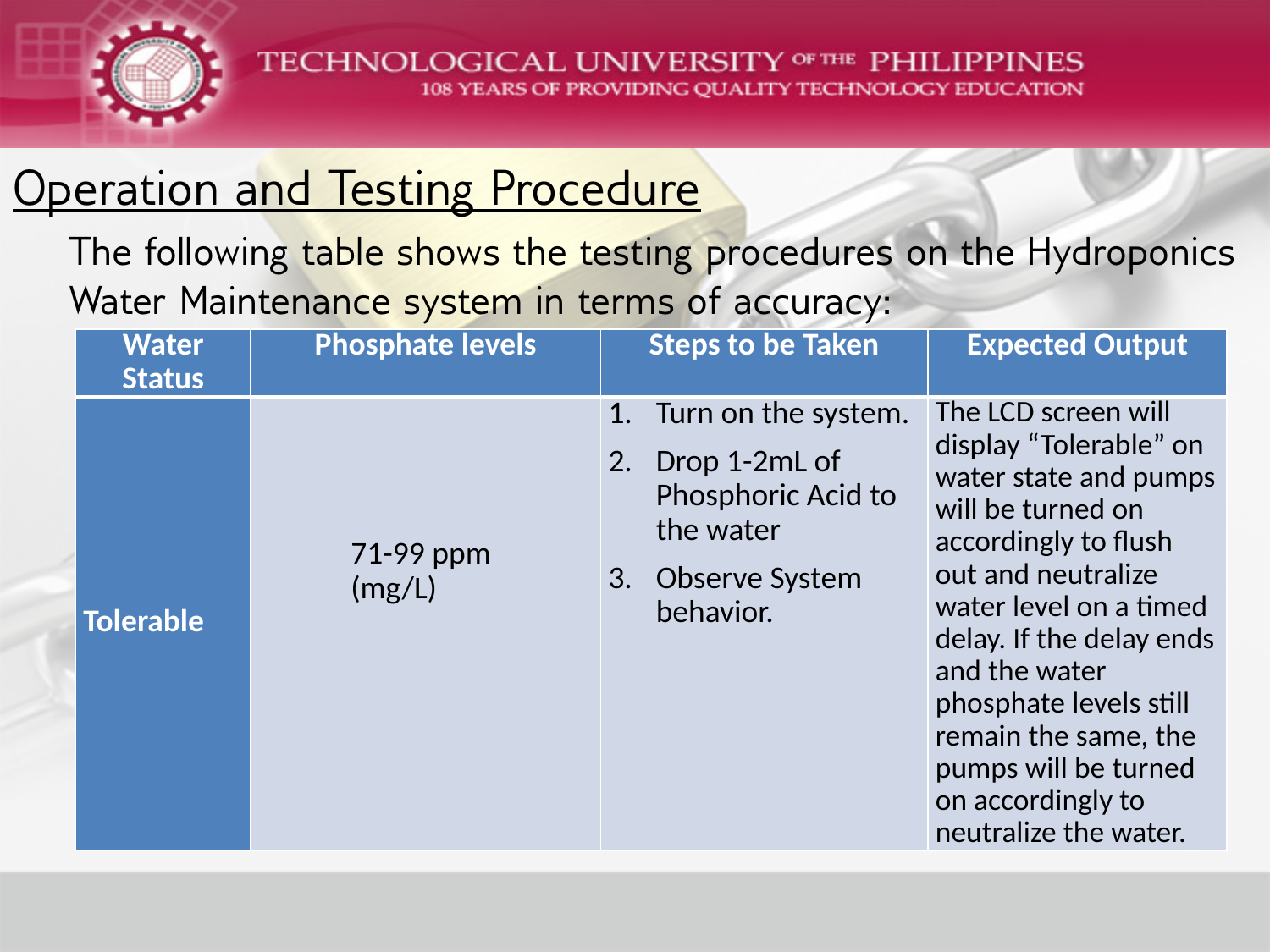

# Operation and Testing Procedure
The following table shows the testing procedures on the Hydroponics Water Maintenance system in terms of accuracy:
| Water Status | Phosphate levels | Steps to be Taken | Expected Output |
| --- | --- | --- | --- |
| Tolerable | 71-99 ppm (mg/L) | Turn on the system. Drop 1-2mL of Phosphoric Acid to the water Observe System behavior. | The LCD screen will display “Tolerable” on water state and pumps will be turned on accordingly to flush out and neutralize water level on a timed delay. If the delay ends and the water phosphate levels still remain the same, the pumps will be turned on accordingly to neutralize the water. |